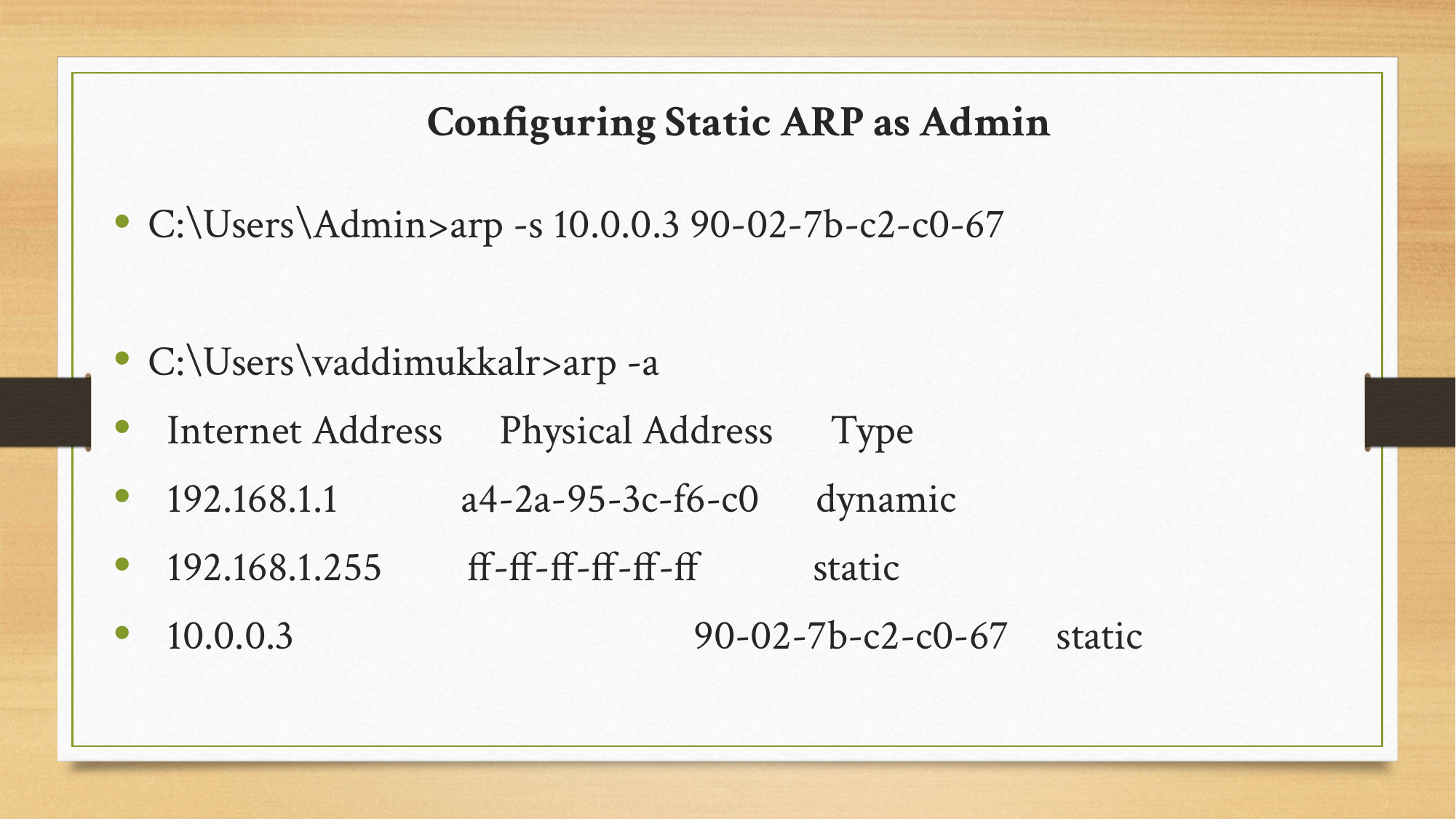

Configuring Static ARP as Admin
C:\Users\Admin>arp -s 10.0.0.3 90-02-7b-c2-c0-67

C:\Users\vaddimukkalr>arp -a
  Internet Address      Physical Address      Type
  192.168.1.1             a4-2a-95-3c-f6-c0      dynamic
  192.168.1.255         ff-ff-ff-ff-ff-ff            static
  10.0.0.3 				90-02-7b-c2-c0-67     static